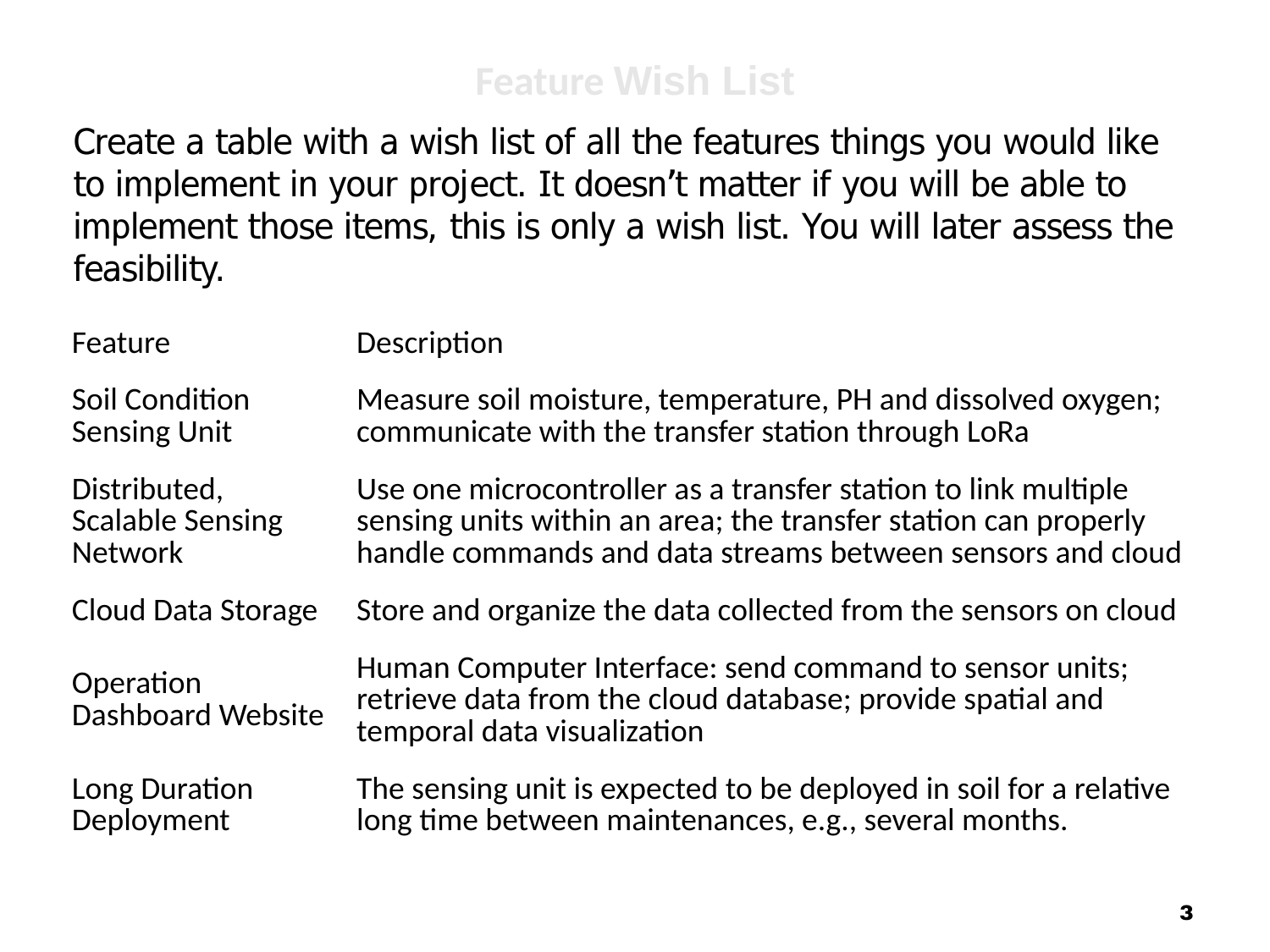

Feature Wish List

Create a table with a wish list of all the features things you would like to implement in your project. It doesn’t matter if you will be able to implement those items, this is only a wish list. You will later assess the feasibility.

| Feature | Description |
| --- | --- |
| Soil Condition Sensing Unit | Measure soil moisture, temperature, PH and dissolved oxygen; communicate with the transfer station through LoRa |
| Distributed, Scalable Sensing Network | Use one microcontroller as a transfer station to link multiple sensing units within an area; the transfer station can properly handle commands and data streams between sensors and cloud |
| Cloud Data Storage | Store and organize the data collected from the sensors on cloud |
| Operation Dashboard Website | Human Computer Interface: send command to sensor units; retrieve data from the cloud database; provide spatial and temporal data visualization |
| Long Duration Deployment | The sensing unit is expected to be deployed in soil for a relative long time between maintenances, e.g., several months. |
3